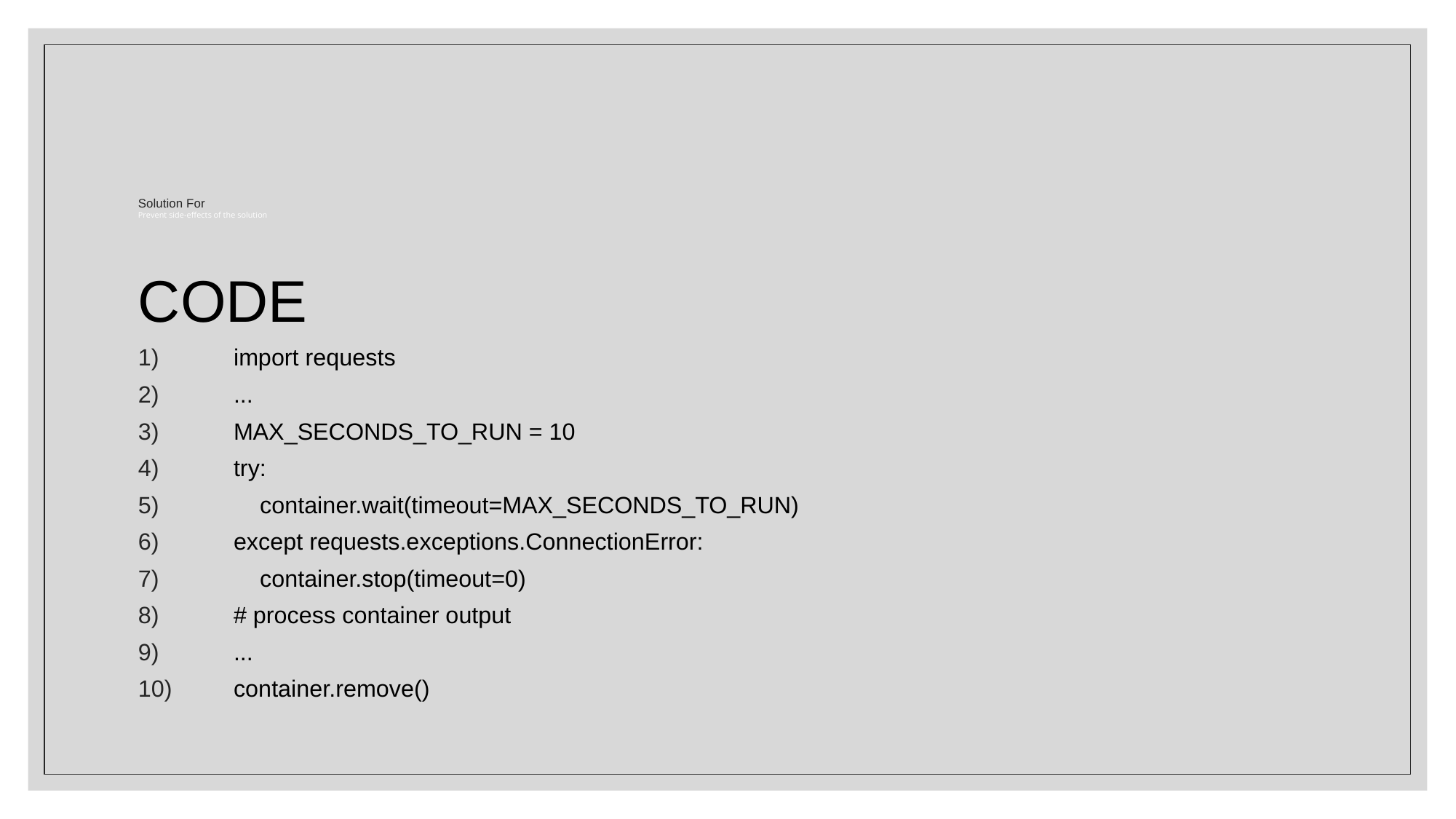

# Solution For Prevent side-effects of the solution
CODE
import requests
...
MAX_SECONDS_TO_RUN = 10
try:
    container.wait(timeout=MAX_SECONDS_TO_RUN)
except requests.exceptions.ConnectionError:
    container.stop(timeout=0)
# process container output
...
container.remove()